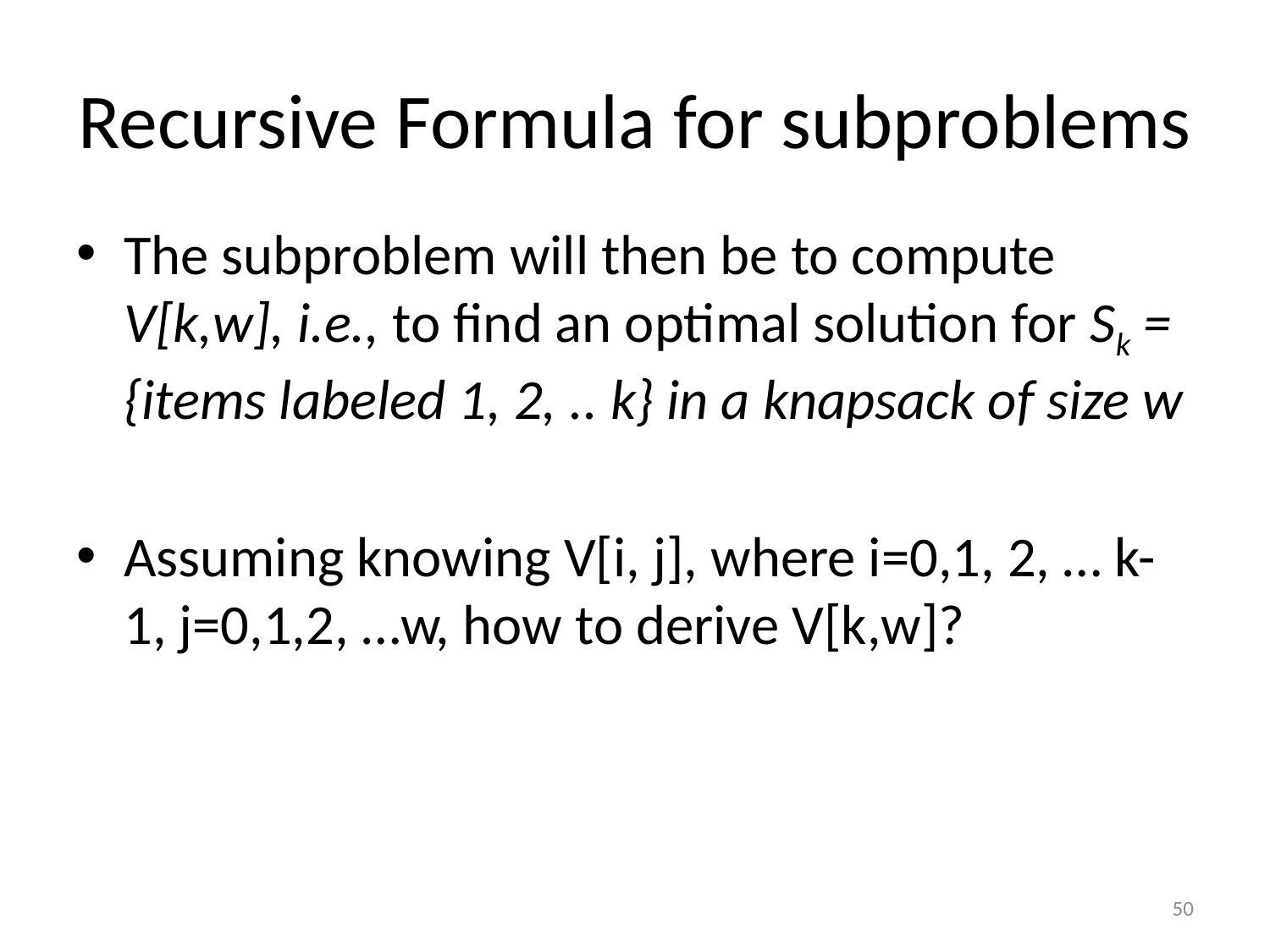

# Recursive Formula for subproblems
The subproblem will then be to compute V[k,w], i.e., to find an optimal solution for Sk = {items labeled 1, 2, .. k} in a knapsack of size w

Assuming knowing V[i, j], where i=0,1, 2, … k-1, j=0,1,2, …w, how to derive V[k,w]?

50